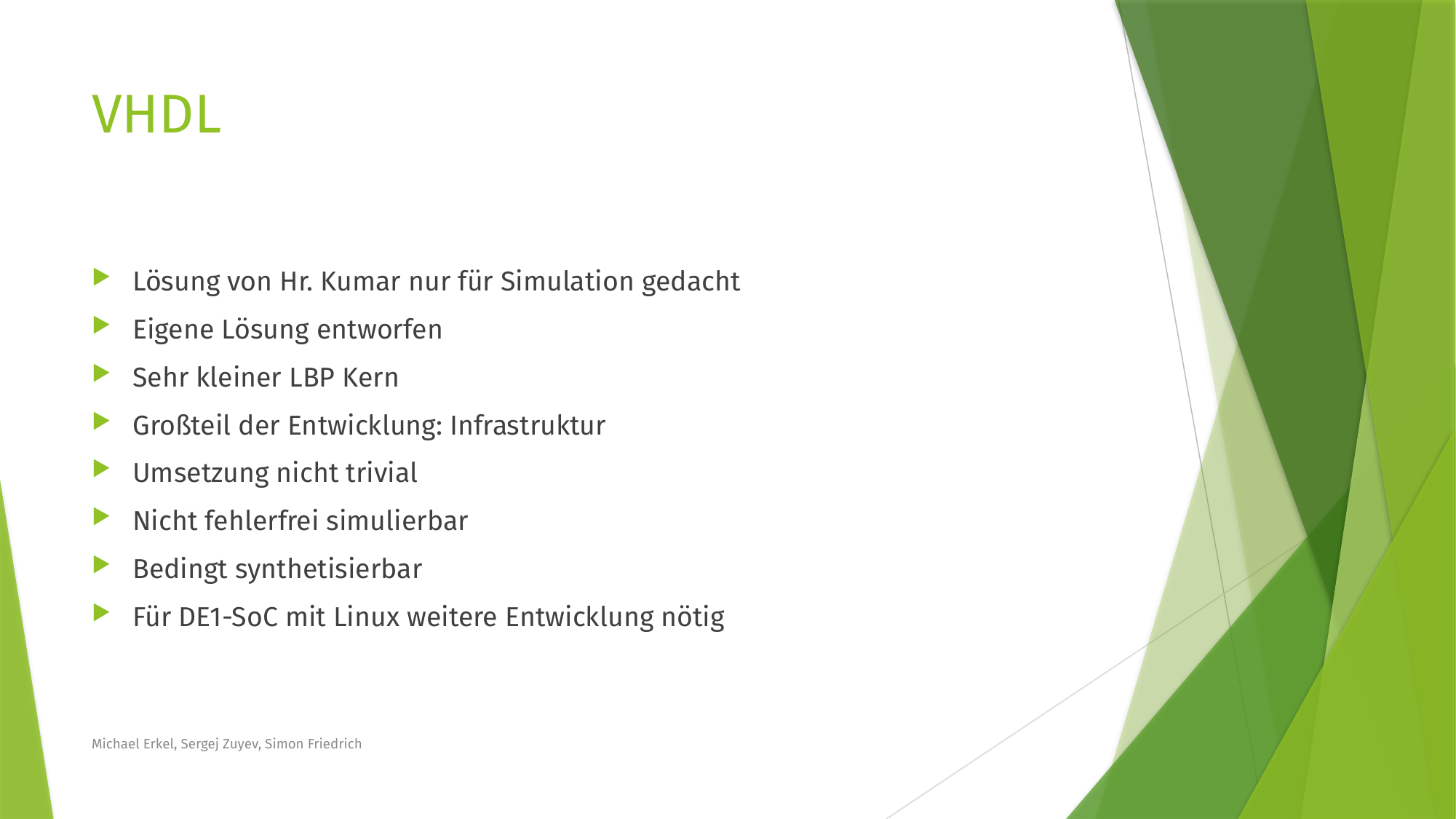

# VHDL
Lösung von Hr. Kumar nur für Simulation gedacht
Eigene Lösung entworfen
Sehr kleiner LBP Kern
Großteil der Entwicklung: Infrastruktur
Umsetzung nicht trivial
Nicht fehlerfrei simulierbar
Bedingt synthetisierbar
Für DE1-SoC mit Linux weitere Entwicklung nötig
Michael Erkel, Sergej Zuyev, Simon Friedrich